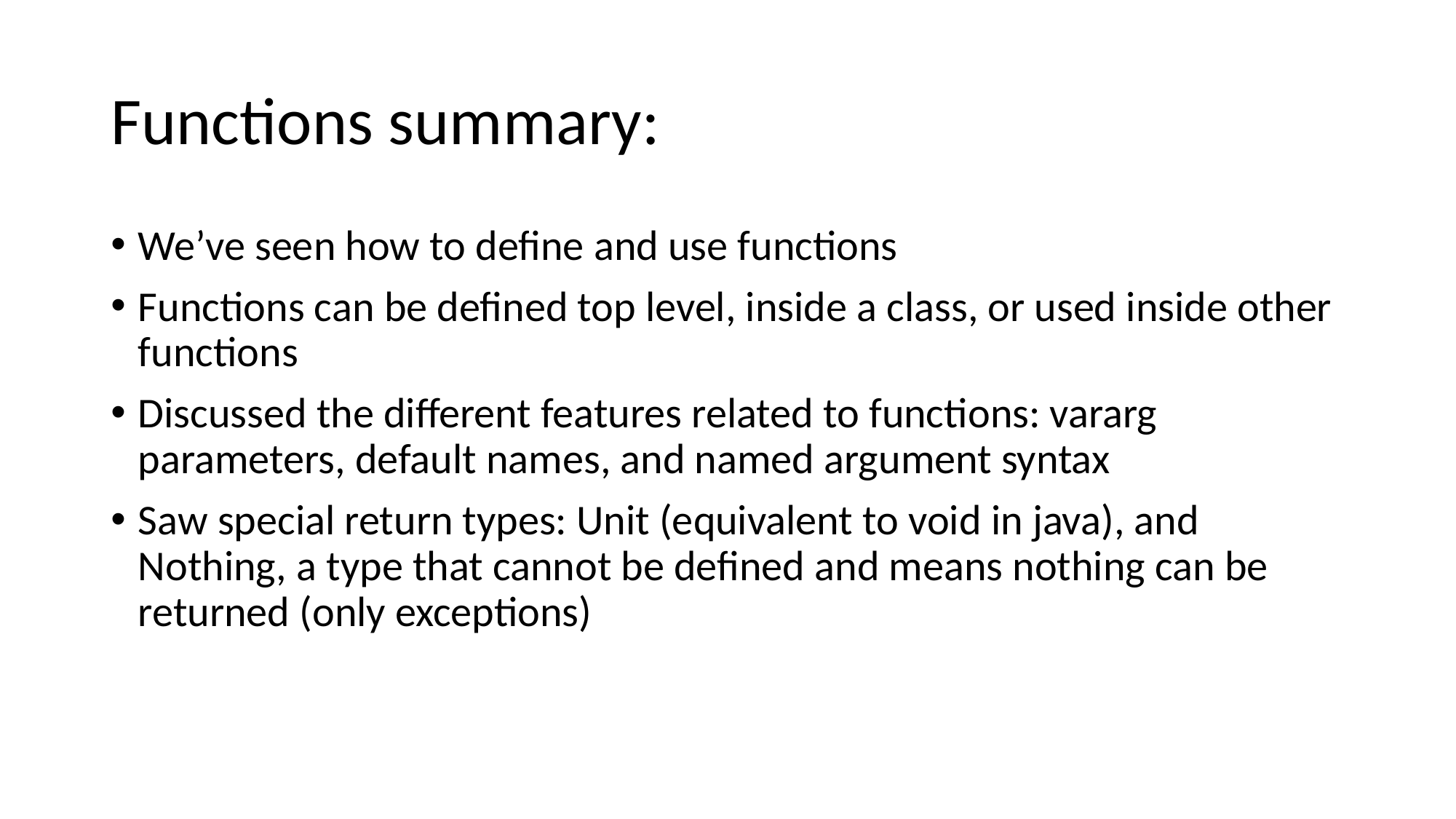

# Functions summary:
We’ve seen how to define and use functions
Functions can be defined top level, inside a class, or used inside other functions
Discussed the different features related to functions: vararg parameters, default names, and named argument syntax
Saw special return types: Unit (equivalent to void in java), and Nothing, a type that cannot be defined and means nothing can be returned (only exceptions)